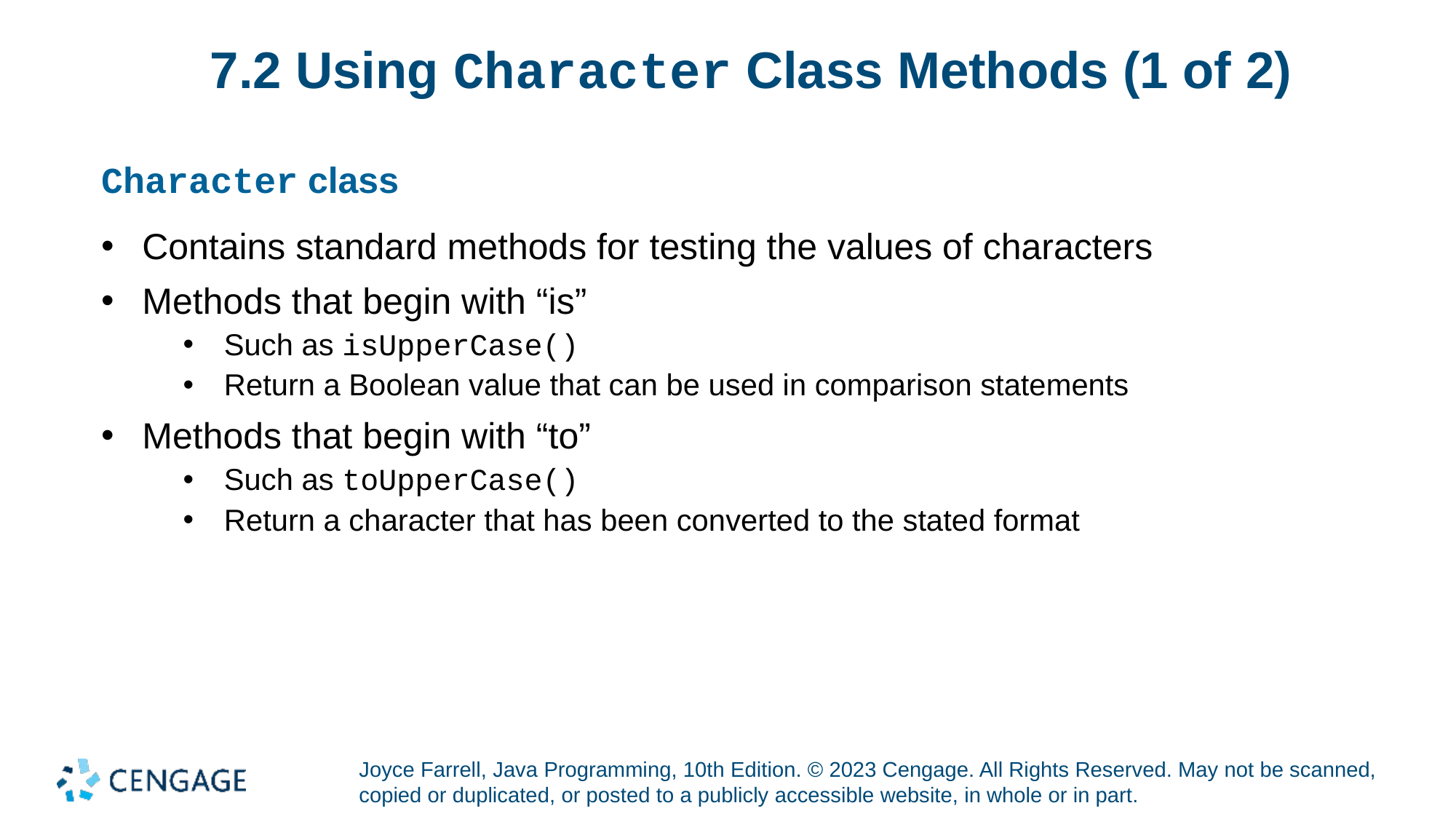

# 7.2 Using Character Class Methods (1 of 2)
Character class
Contains standard methods for testing the values of characters
Methods that begin with “is”
Such as isUpperCase()
Return a Boolean value that can be used in comparison statements
Methods that begin with “to”
Such as toUpperCase()
Return a character that has been converted to the stated format